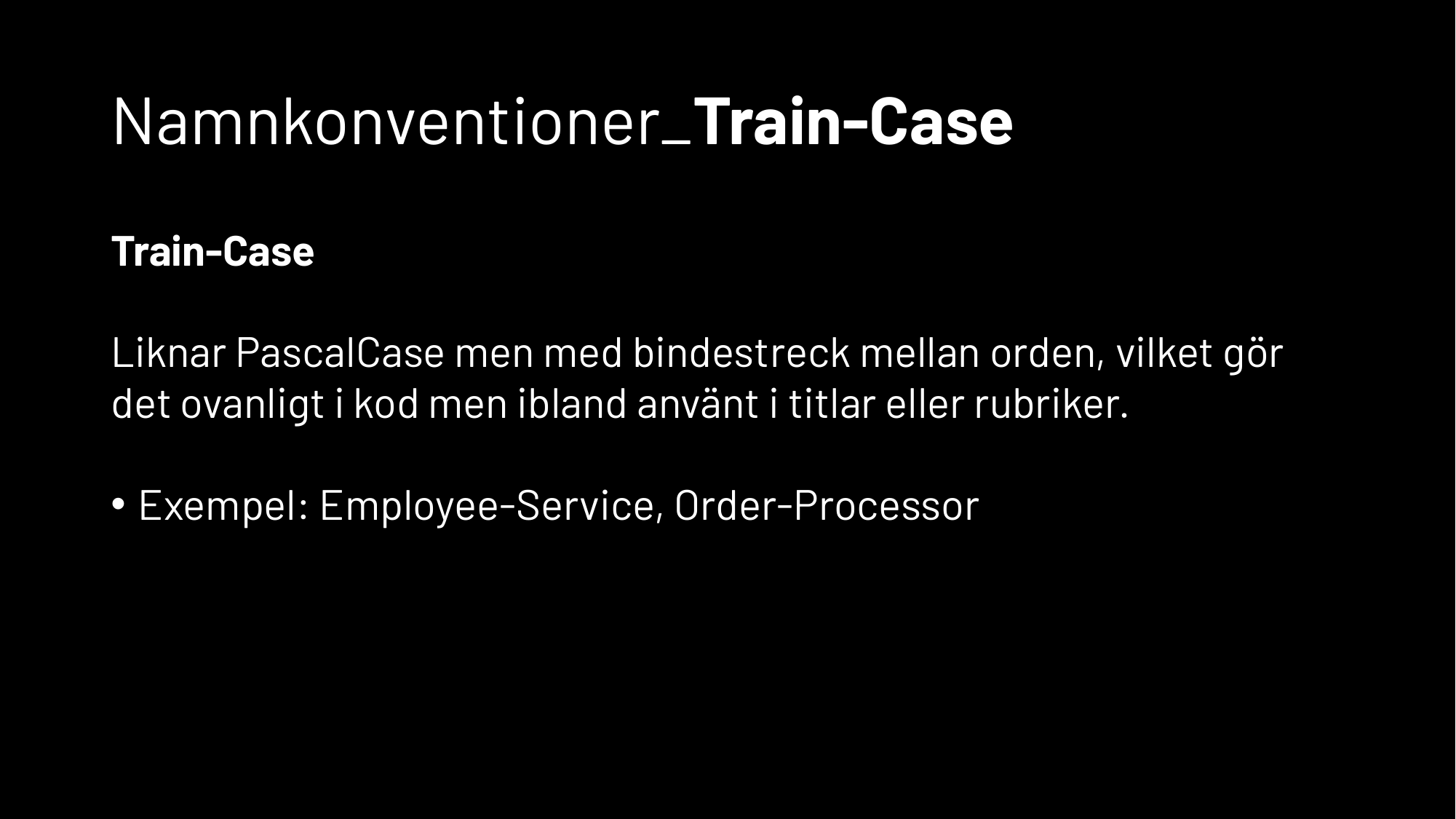

# Namnkonventioner_Train-Case
Train-Case

Liknar PascalCase men med bindestreck mellan orden, vilket gör det ovanligt i kod men ibland använt i titlar eller rubriker.

Exempel: Employee-Service, Order-Processor